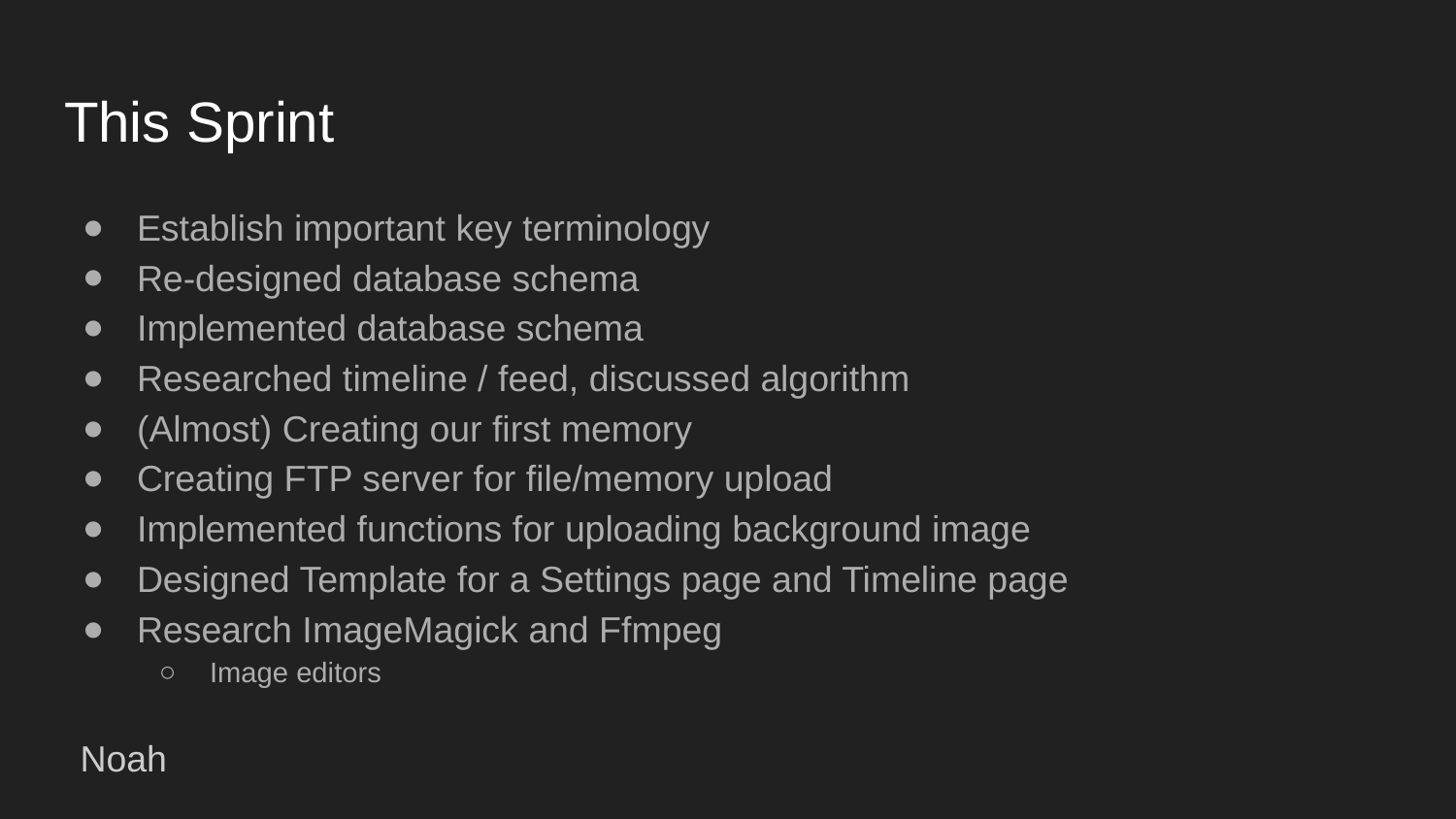

# This Sprint
Establish important key terminology
Re-designed database schema
Implemented database schema
Researched timeline / feed, discussed algorithm
(Almost) Creating our first memory
Creating FTP server for file/memory upload
Implemented functions for uploading background image
Designed Template for a Settings page and Timeline page
Research ImageMagick and Ffmpeg
Image editors

Noah